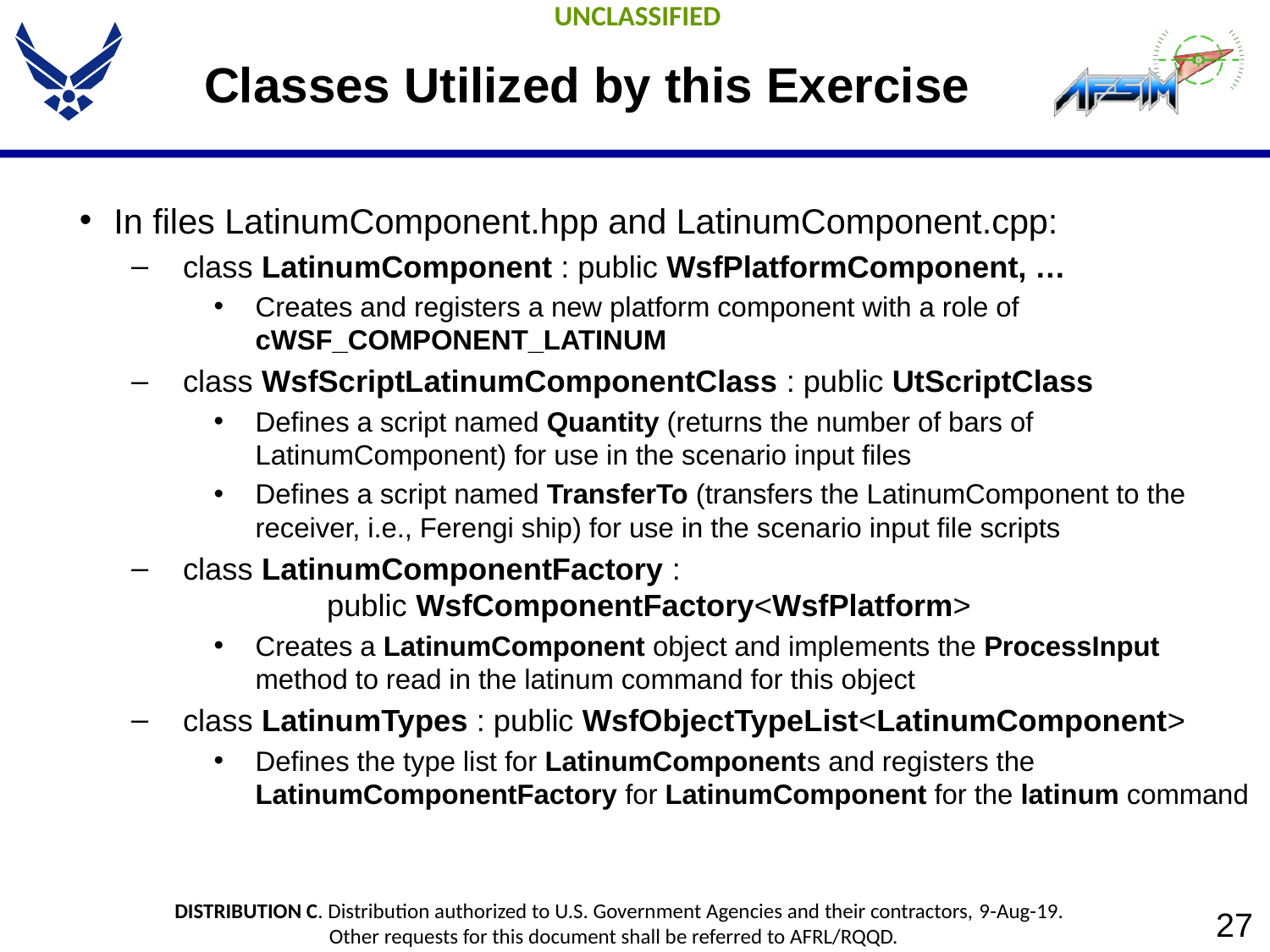

# Classes Utilized by this Exercise
In files LatinumComponent.hpp and LatinumComponent.cpp:
class LatinumComponent : public WsfPlatformComponent, …
Creates and registers a new platform component with a role of cWSF_COMPONENT_LATINUM
class WsfScriptLatinumComponentClass : public UtScriptClass
Defines a script named Quantity (returns the number of bars of LatinumComponent) for use in the scenario input files
Defines a script named TransferTo (transfers the LatinumComponent to the receiver, i.e., Ferengi ship) for use in the scenario input file scripts
class LatinumComponentFactory :
                 public WsfComponentFactory<WsfPlatform>
Creates a LatinumComponent object and implements the ProcessInput method to read in the latinum command for this object
class LatinumTypes : public WsfObjectTypeList<LatinumComponent>
Defines the type list for LatinumComponents and registers the LatinumComponentFactory for LatinumComponent for the latinum command